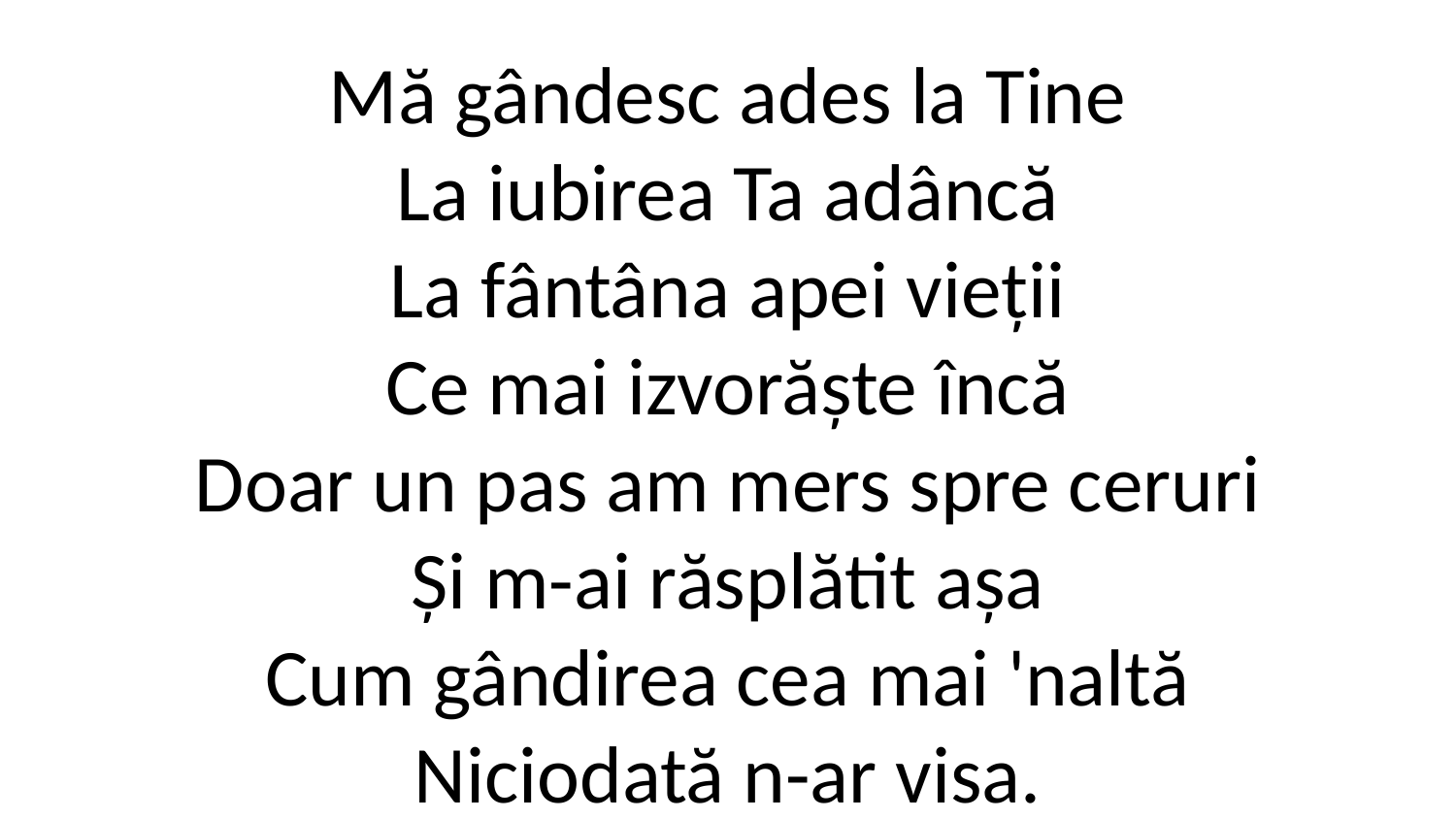

Mă gândesc ades la Tine
La iubirea Ta adâncă
La fântâna apei vieții
Ce mai izvorăște încă
Doar un pas am mers spre ceruri
Și m-ai răsplătit așa
Cum gândirea cea mai 'naltă
Niciodată n-ar visa.